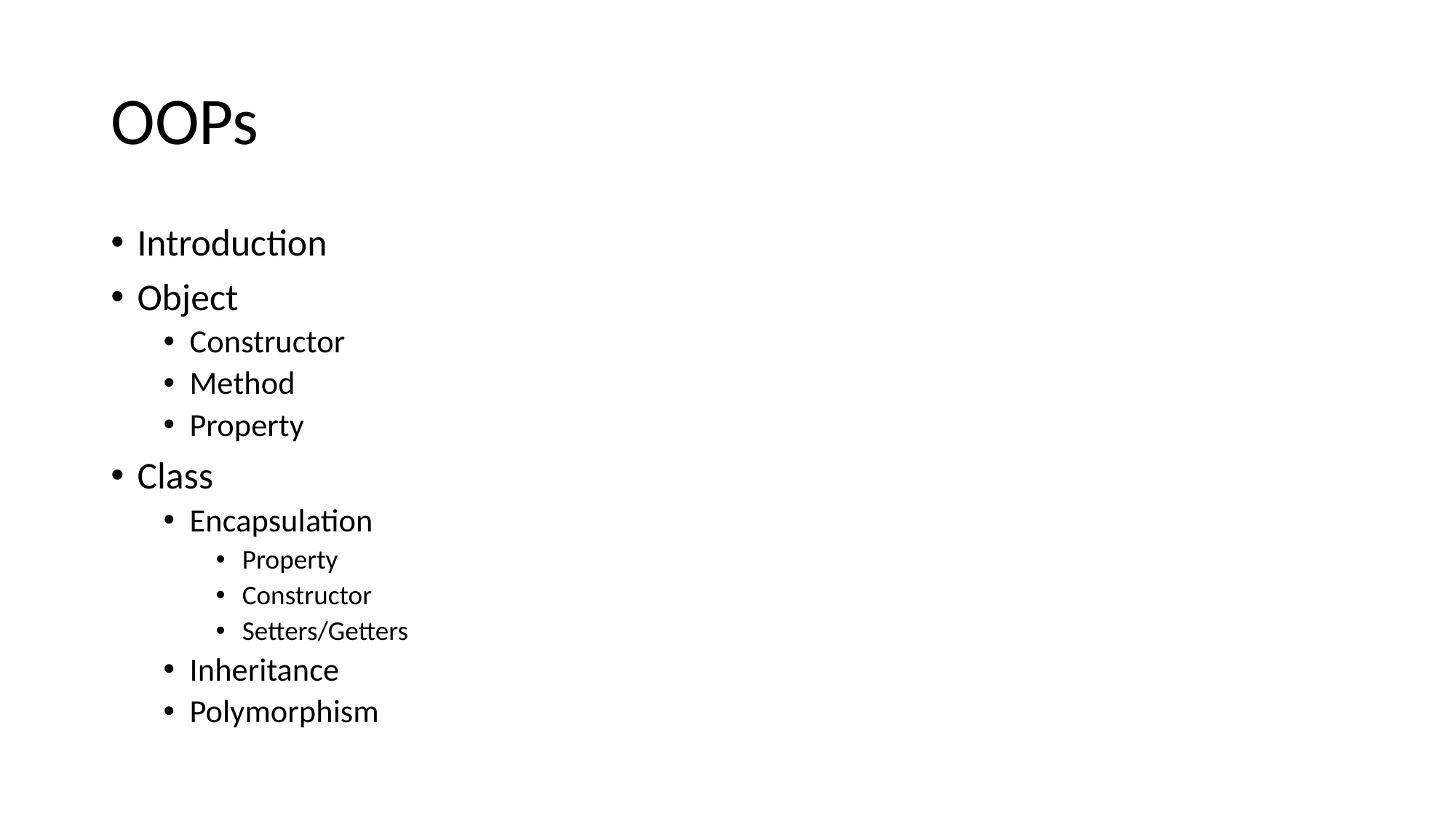

# OOPs
Introduction
Object
Constructor
Method
Property
Class
Encapsulation
Property
Constructor
Setters/Getters
Inheritance
Polymorphism